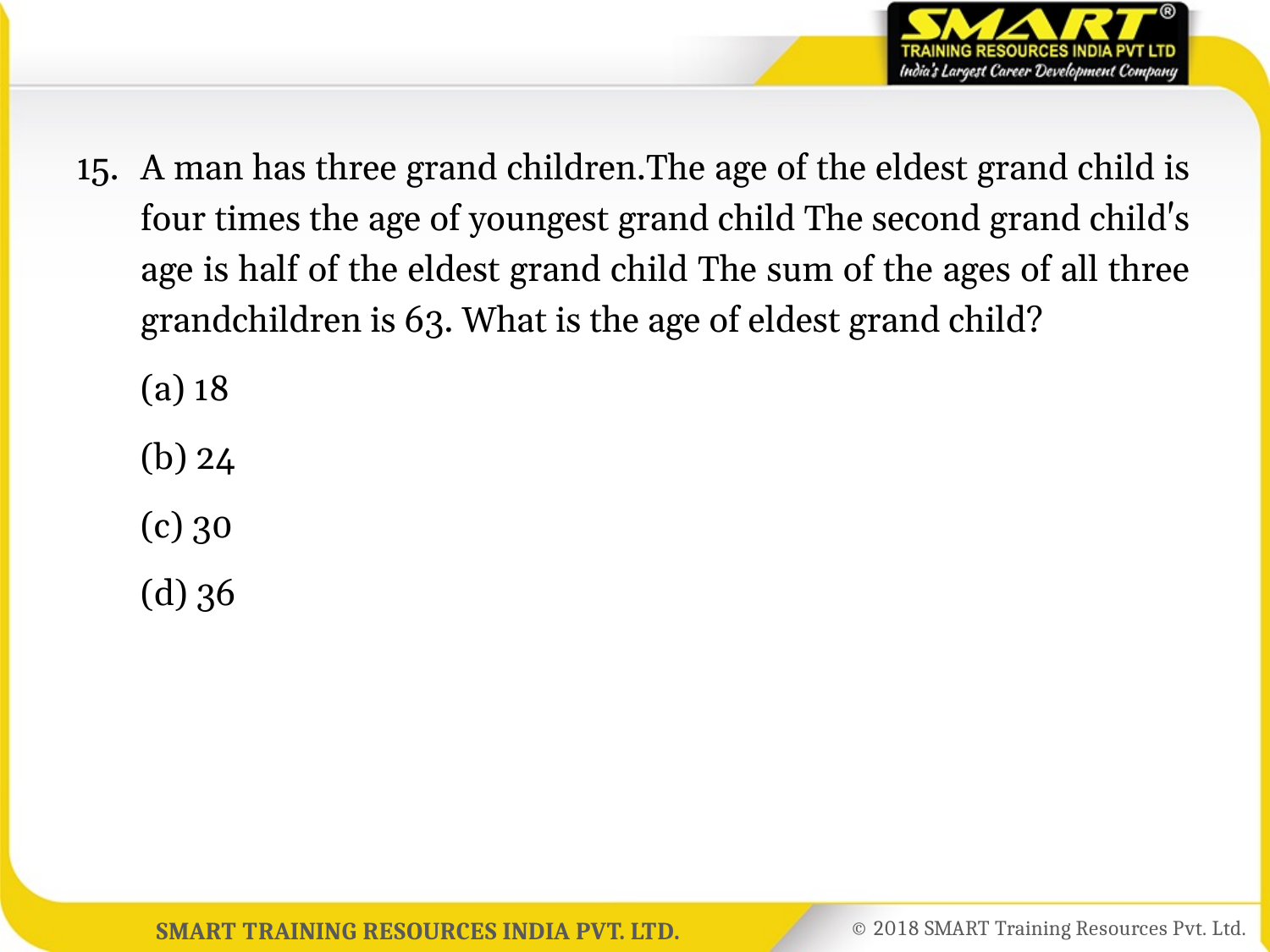

15.	A man has three grand children.The age of the eldest grand child is four times the age of youngest grand child The second grand child's age is half of the eldest grand child The sum of the ages of all three grandchildren is 63. What is the age of eldest grand child?
	(a) 18
	(b) 24
	(c) 30
	(d) 36